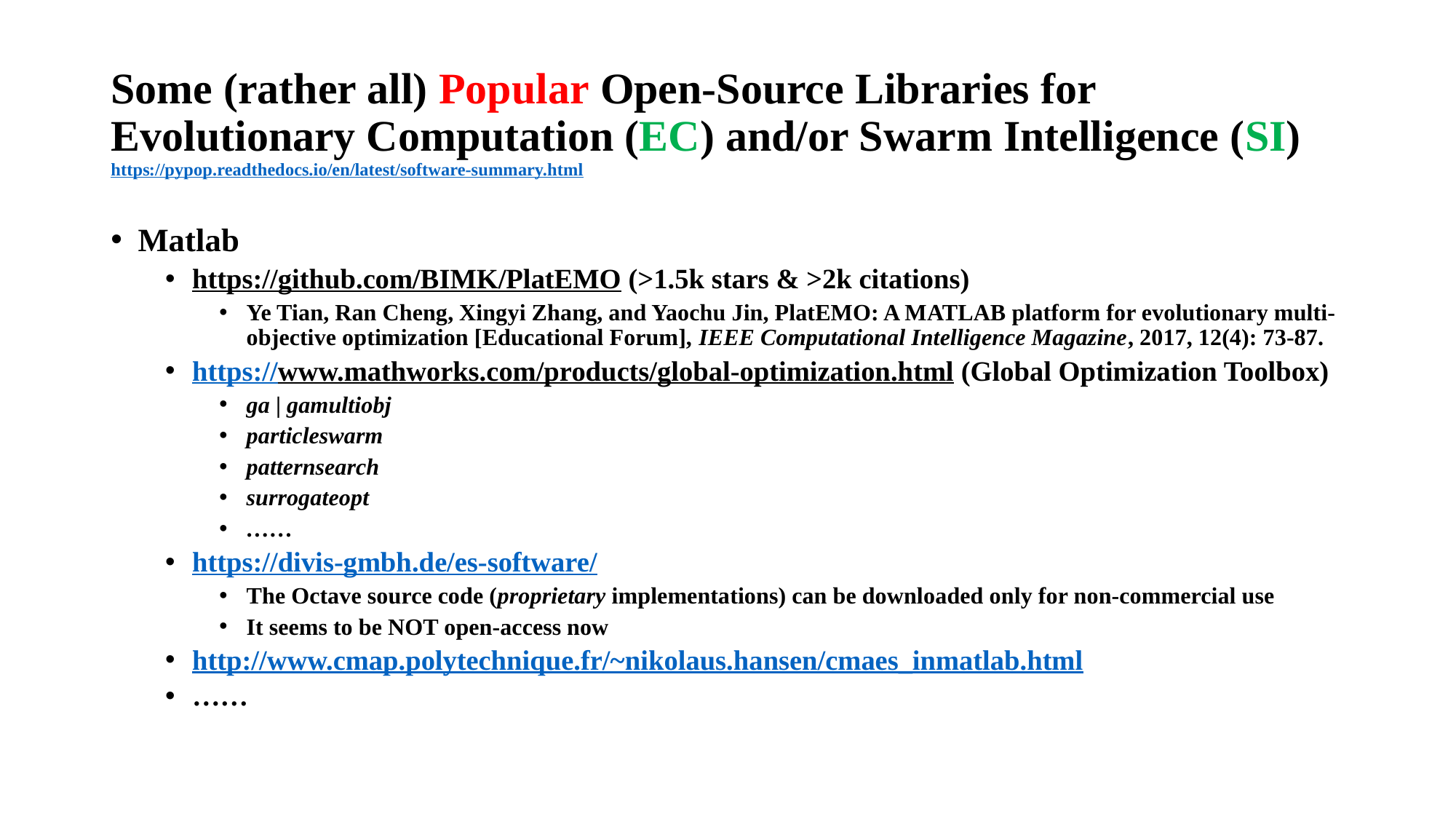

# Some (rather all) Popular Open-Source Libraries for Evolutionary Computation (EC) and/or Swarm Intelligence (SI) https://pypop.readthedocs.io/en/latest/software-summary.html
Matlab
https://github.com/BIMK/PlatEMO (>1.5k stars & >2k citations)
Ye Tian, Ran Cheng, Xingyi Zhang, and Yaochu Jin, PlatEMO: A MATLAB platform for evolutionary multi-objective optimization [Educational Forum], IEEE Computational Intelligence Magazine, 2017, 12(4): 73-87.
https://www.mathworks.com/products/global-optimization.html (Global Optimization Toolbox)
ga | gamultiobj
particleswarm
patternsearch
surrogateopt
……
https://divis-gmbh.de/es-software/
The Octave source code (proprietary implementations) can be downloaded only for non-commercial use
It seems to be NOT open-access now
http://www.cmap.polytechnique.fr/~nikolaus.hansen/cmaes_inmatlab.html
……